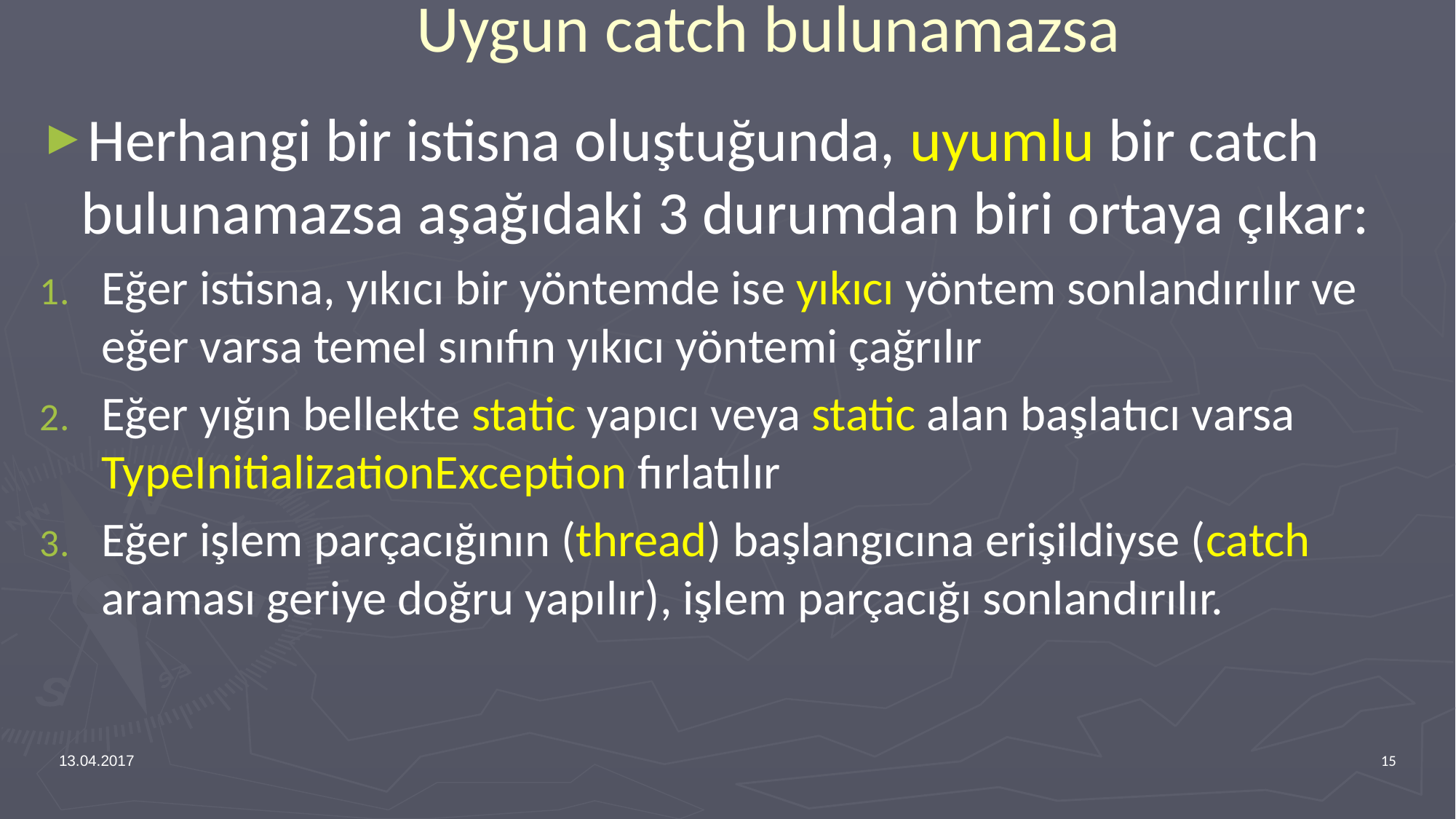

# Uygun catch bulunamazsa
Herhangi bir istisna oluştuğunda, uyumlu bir catch bulunamazsa aşağıdaki 3 durumdan biri ortaya çıkar:
Eğer istisna, yıkıcı bir yöntemde ise yıkıcı yöntem sonlandırılır ve eğer varsa temel sınıfın yıkıcı yöntemi çağrılır
Eğer yığın bellekte static yapıcı veya static alan başlatıcı varsa TypeInitializationException fırlatılır
Eğer işlem parçacığının (thread) başlangıcına erişildiyse (catch araması geriye doğru yapılır), işlem parçacığı sonlandırılır.

13.04.2017
15